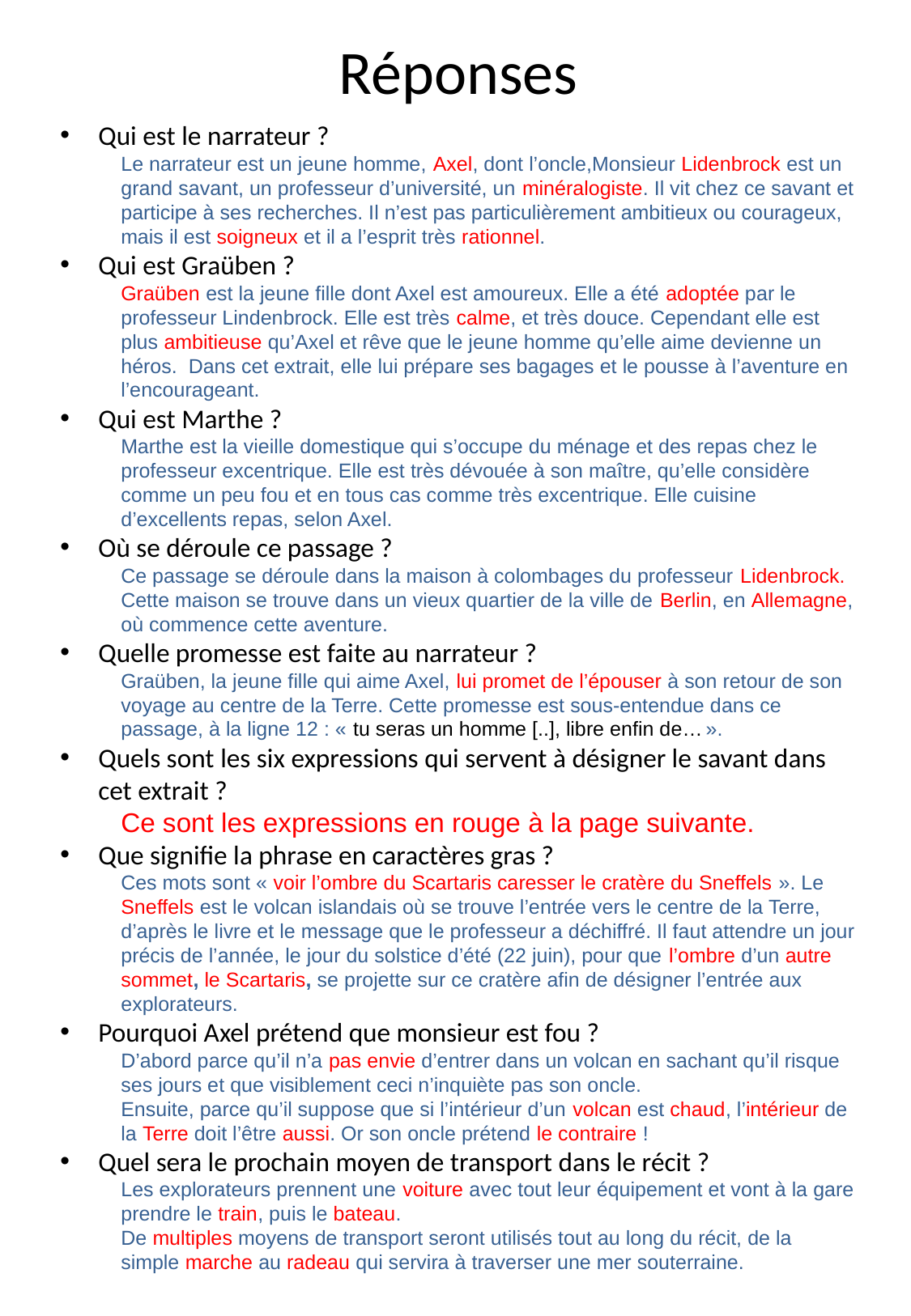

# Réponses
Qui est le narrateur ?
Le narrateur est un jeune homme, Axel, dont l’oncle,Monsieur Lidenbrock est un grand savant, un professeur d’université, un minéralogiste. Il vit chez ce savant et participe à ses recherches. Il n’est pas particulièrement ambitieux ou courageux, mais il est soigneux et il a l’esprit très rationnel.
Qui est Graüben ?
Graüben est la jeune fille dont Axel est amoureux. Elle a été adoptée par le professeur Lindenbrock. Elle est très calme, et très douce. Cependant elle est plus ambitieuse qu’Axel et rêve que le jeune homme qu’elle aime devienne un héros.  Dans cet extrait, elle lui prépare ses bagages et le pousse à l’aventure en l’encourageant.
Qui est Marthe ?
Marthe est la vieille domestique qui s’occupe du ménage et des repas chez le professeur excentrique. Elle est très dévouée à son maître, qu’elle considère comme un peu fou et en tous cas comme très excentrique. Elle cuisine d’excellents repas, selon Axel.
Où se déroule ce passage ?
Ce passage se déroule dans la maison à colombages du professeur Lidenbrock. Cette maison se trouve dans un vieux quartier de la ville de Berlin, en Allemagne, où commence cette aventure.
Quelle promesse est faite au narrateur ?
Graüben, la jeune fille qui aime Axel, lui promet de l’épouser à son retour de son voyage au centre de la Terre. Cette promesse est sous-entendue dans ce passage, à la ligne 12 : « tu seras un homme [..], libre enfin de… ».
Quels sont les six expressions qui servent à désigner le savant dans cet extrait ?
Ce sont les expressions en rouge à la page suivante.
Que signifie la phrase en caractères gras ?
Ces mots sont « voir l’ombre du Scartaris caresser le cratère du Sneffels ». Le Sneffels est le volcan islandais où se trouve l’entrée vers le centre de la Terre, d’après le livre et le message que le professeur a déchiffré. Il faut attendre un jour précis de l’année, le jour du solstice d’été (22 juin), pour que l’ombre d’un autre sommet, le Scartaris, se projette sur ce cratère afin de désigner l’entrée aux explorateurs.
Pourquoi Axel prétend que monsieur est fou ?
D’abord parce qu’il n’a pas envie d’entrer dans un volcan en sachant qu’il risque ses jours et que visiblement ceci n’inquiète pas son oncle.
Ensuite, parce qu’il suppose que si l’intérieur d’un volcan est chaud, l’intérieur de la Terre doit l’être aussi. Or son oncle prétend le contraire !
Quel sera le prochain moyen de transport dans le récit ?
Les explorateurs prennent une voiture avec tout leur équipement et vont à la gare prendre le train, puis le bateau.
De multiples moyens de transport seront utilisés tout au long du récit, de la simple marche au radeau qui servira à traverser une mer souterraine.